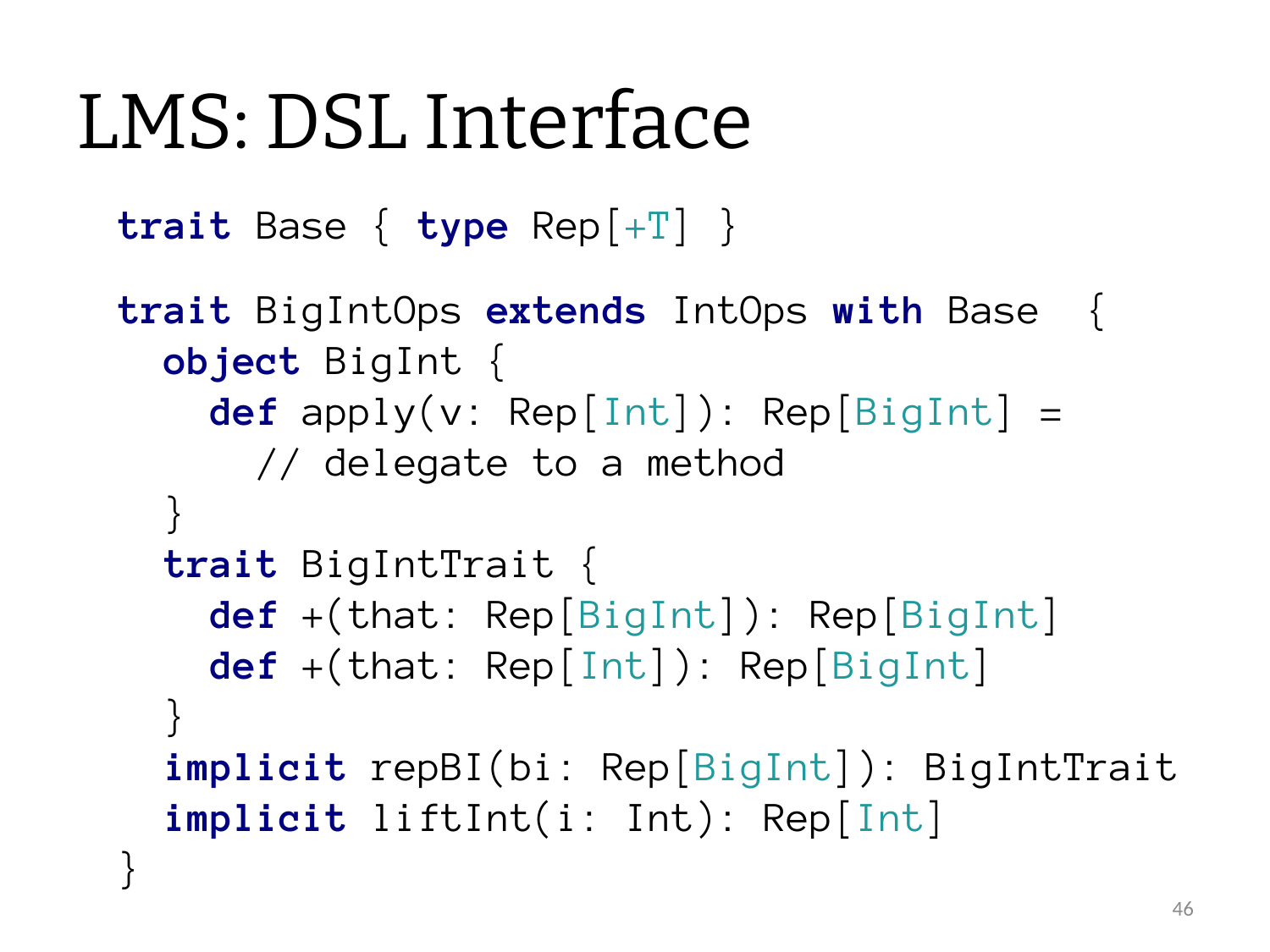

# LMS: DSL Interface
trait Base { type Rep[+T] }
trait BigIntOps extends IntOps with Base  {
  object BigInt {
    def apply(v: Rep[Int]): Rep[BigInt] =
      // delegate to a method
  }
  trait BigIntTrait {
    def +(that: Rep[BigInt]): Rep[BigInt]
    def +(that: Rep[Int]): Rep[BigInt]
  }
  implicit repBI(bi: Rep[BigInt]): BigIntTrait
  implicit liftInt(i: Int): Rep[Int]
}
46